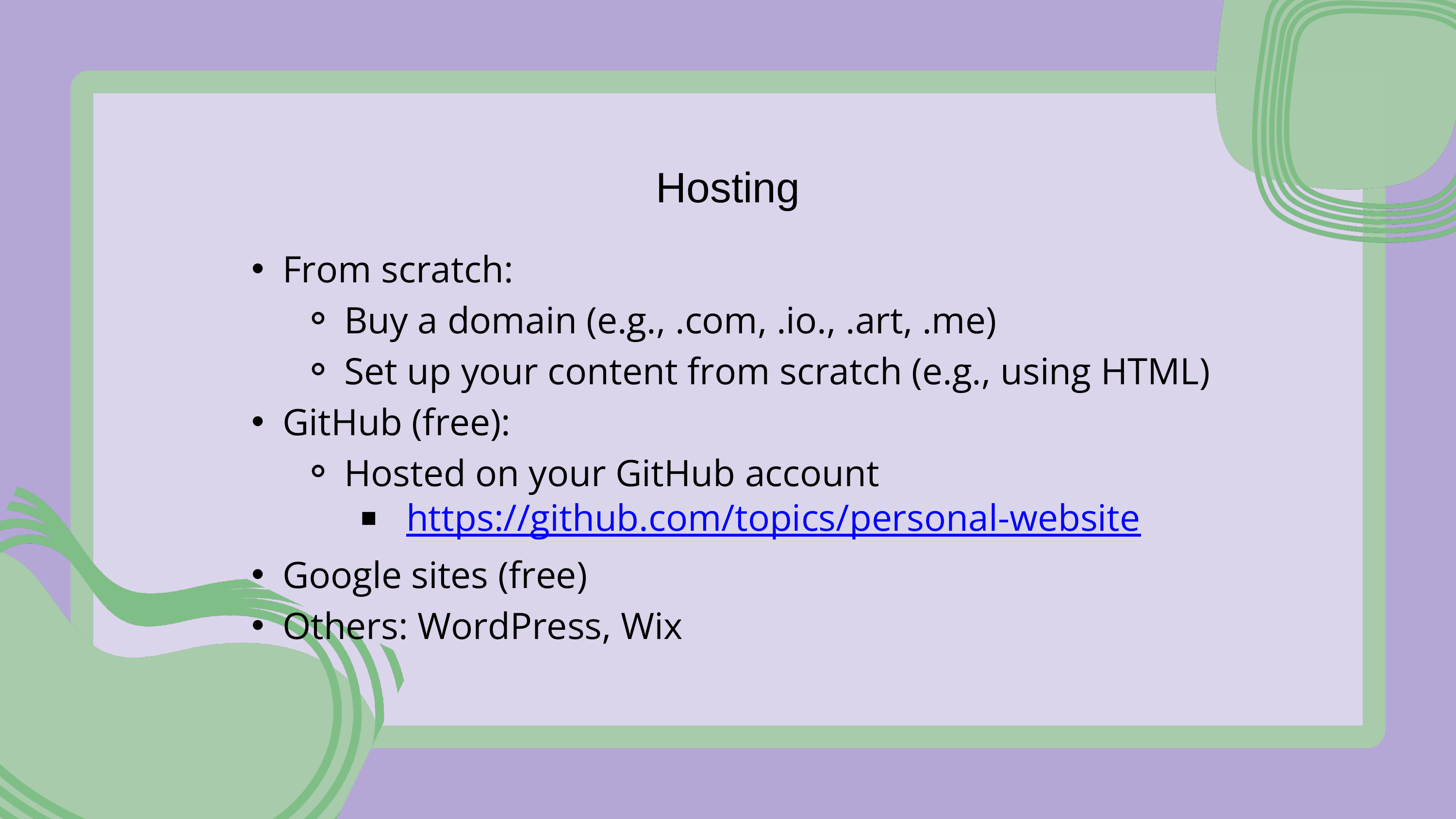

Hosting
From scratch:
Buy a domain (e.g., .com, .io., .art, .me)
Set up your content from scratch (e.g., using HTML)
GitHub (free):
Hosted on your GitHub account
https://github.com/topics/personal-website
Google sites (free)
Others: WordPress, Wix